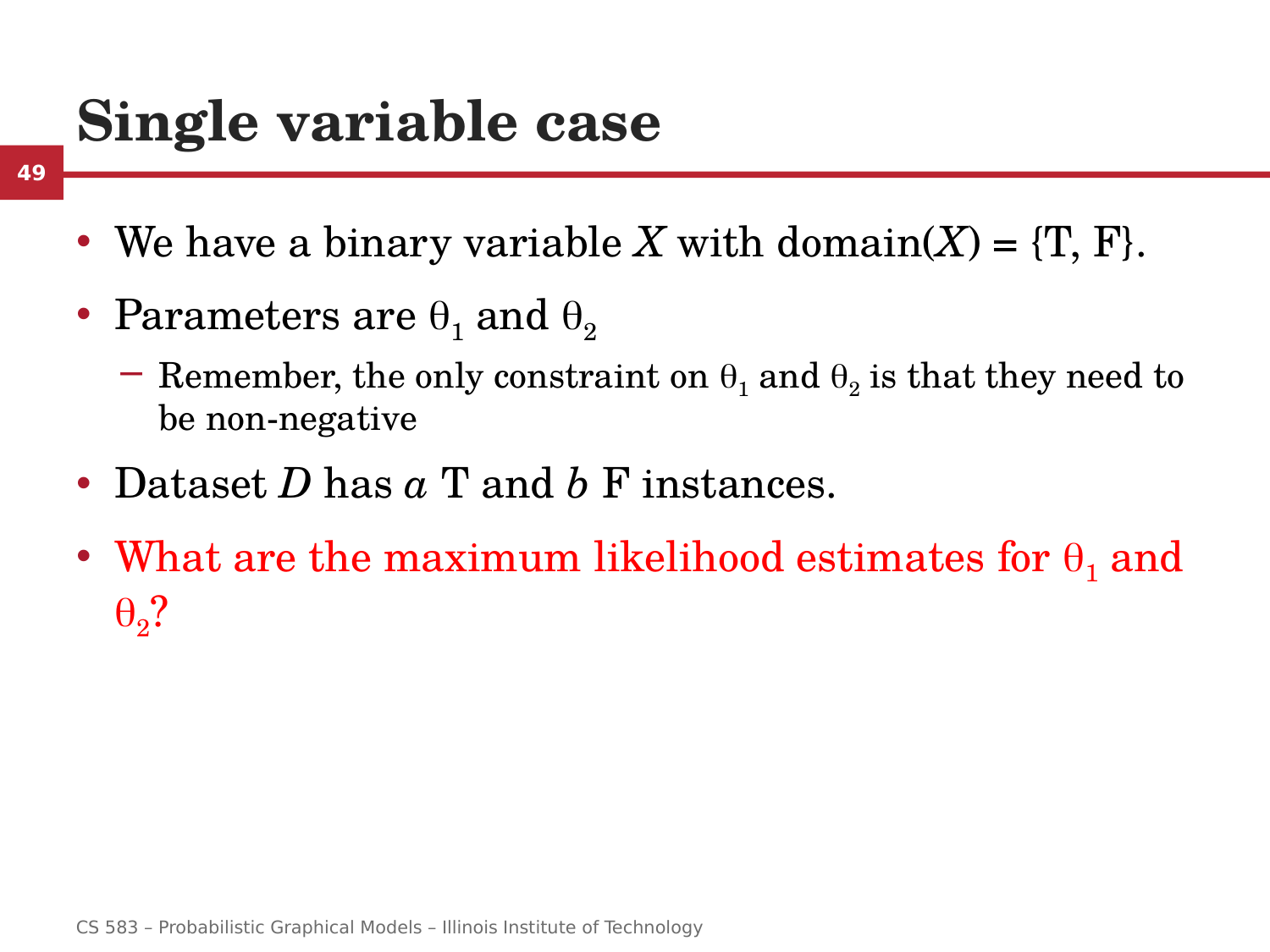

# Single variable case
We have a binary variable X with domain(X) = {T, F}.
Parameters are θ1 and θ2
Remember, the only constraint on θ1 and θ2 is that they need to be non-negative
Dataset D has a T and b F instances.
What are the maximum likelihood estimates for θ1 and θ2?
49
CS 583 – Probabilistic Graphical Models – Illinois Institute of Technology